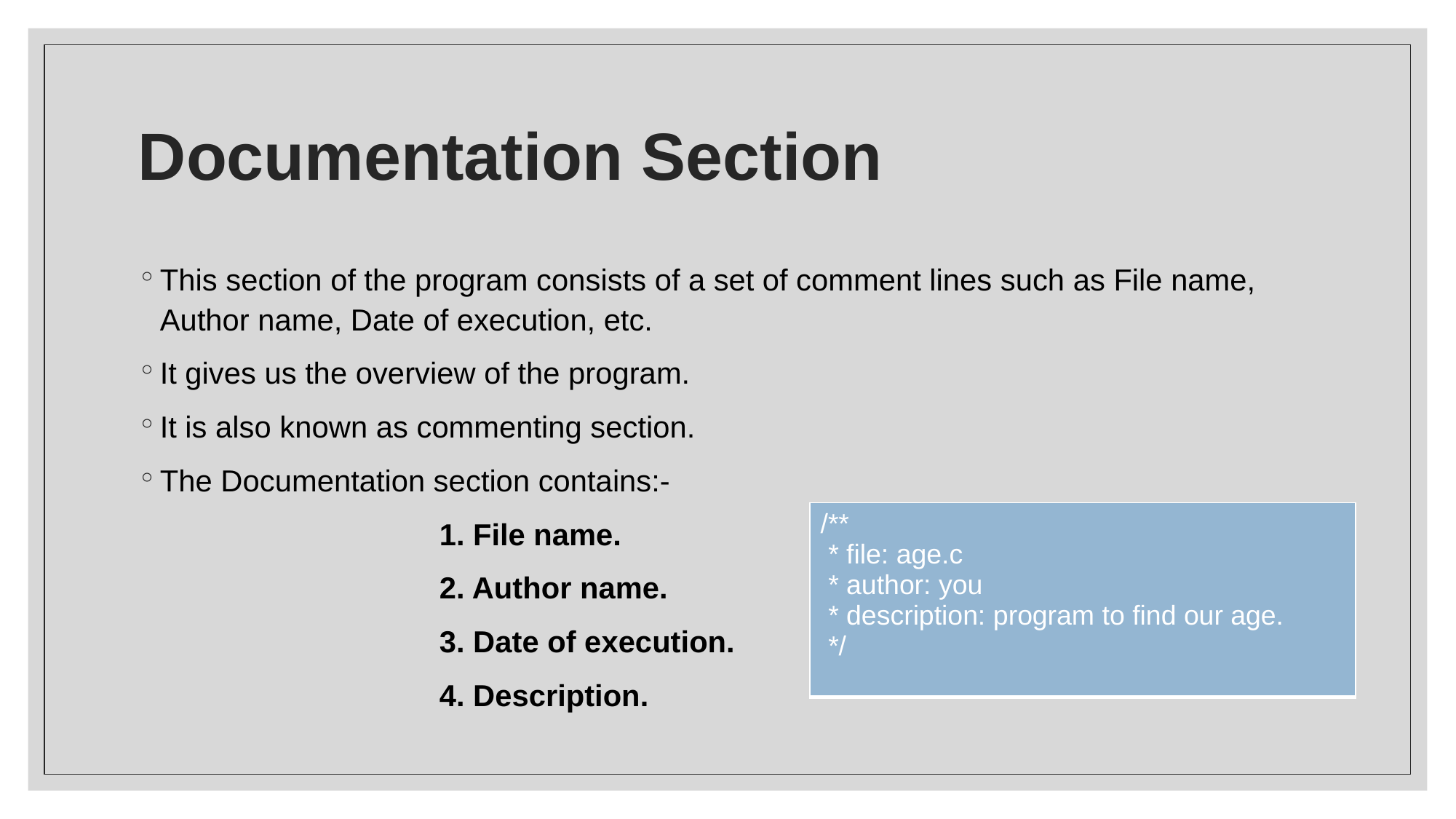

# Documentation Section
This section of the program consists of a set of comment lines such as File name, Author name, Date of execution, etc.
It gives us the overview of the program.
It is also known as commenting section.
The Documentation section contains:-
                                    1. File name.
                                    2. Author name.
                                    3. Date of execution.
                                    4. Description.
| /\*\* \* file: age.c \* author: you \* description: program to find our age. \*/ |
| --- |